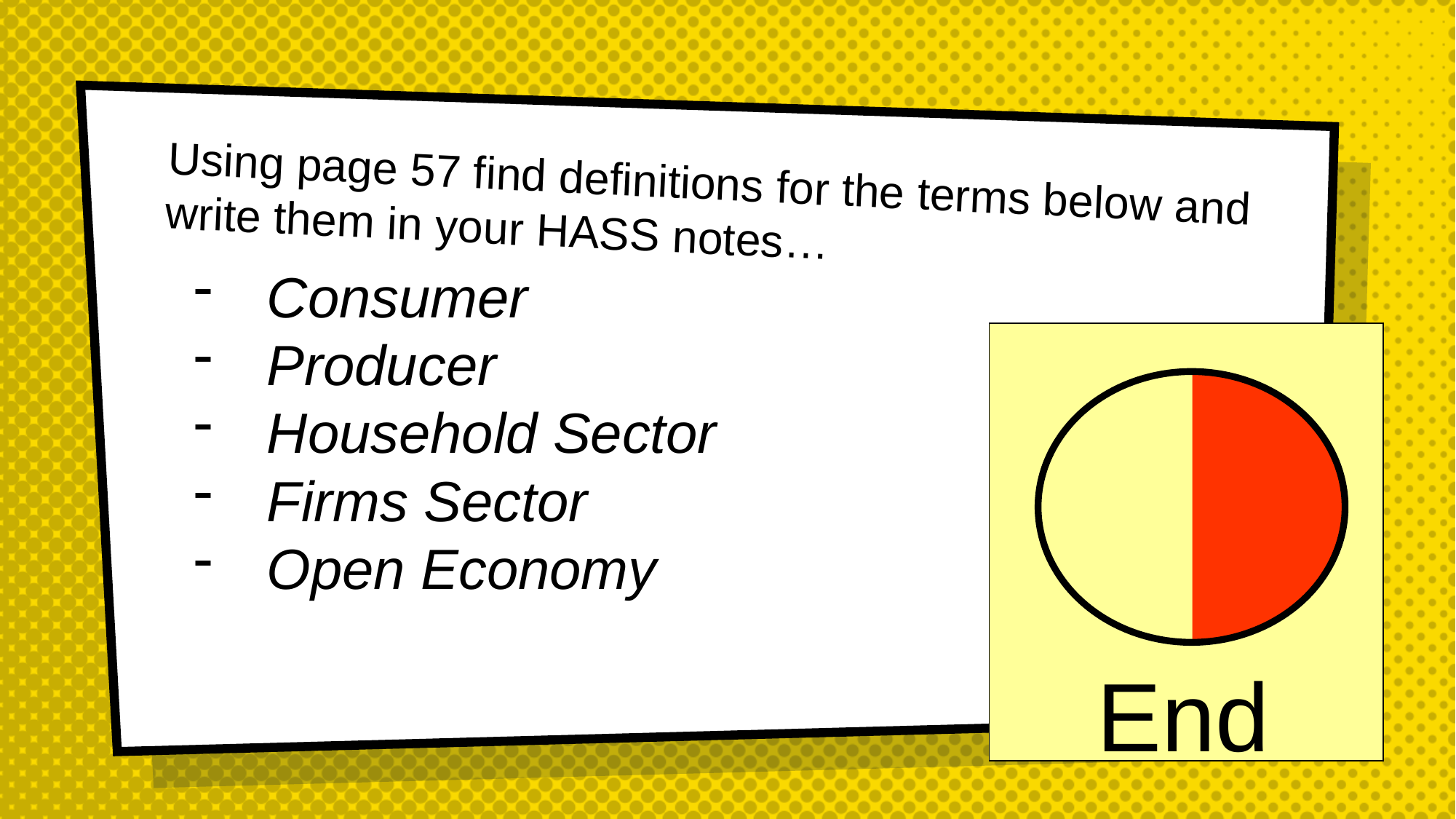

# Using page 57 find definitions for the terms below and write them in your HASS notes…
Consumer
Producer
Household Sector
Firms Sector
Open Economy

End